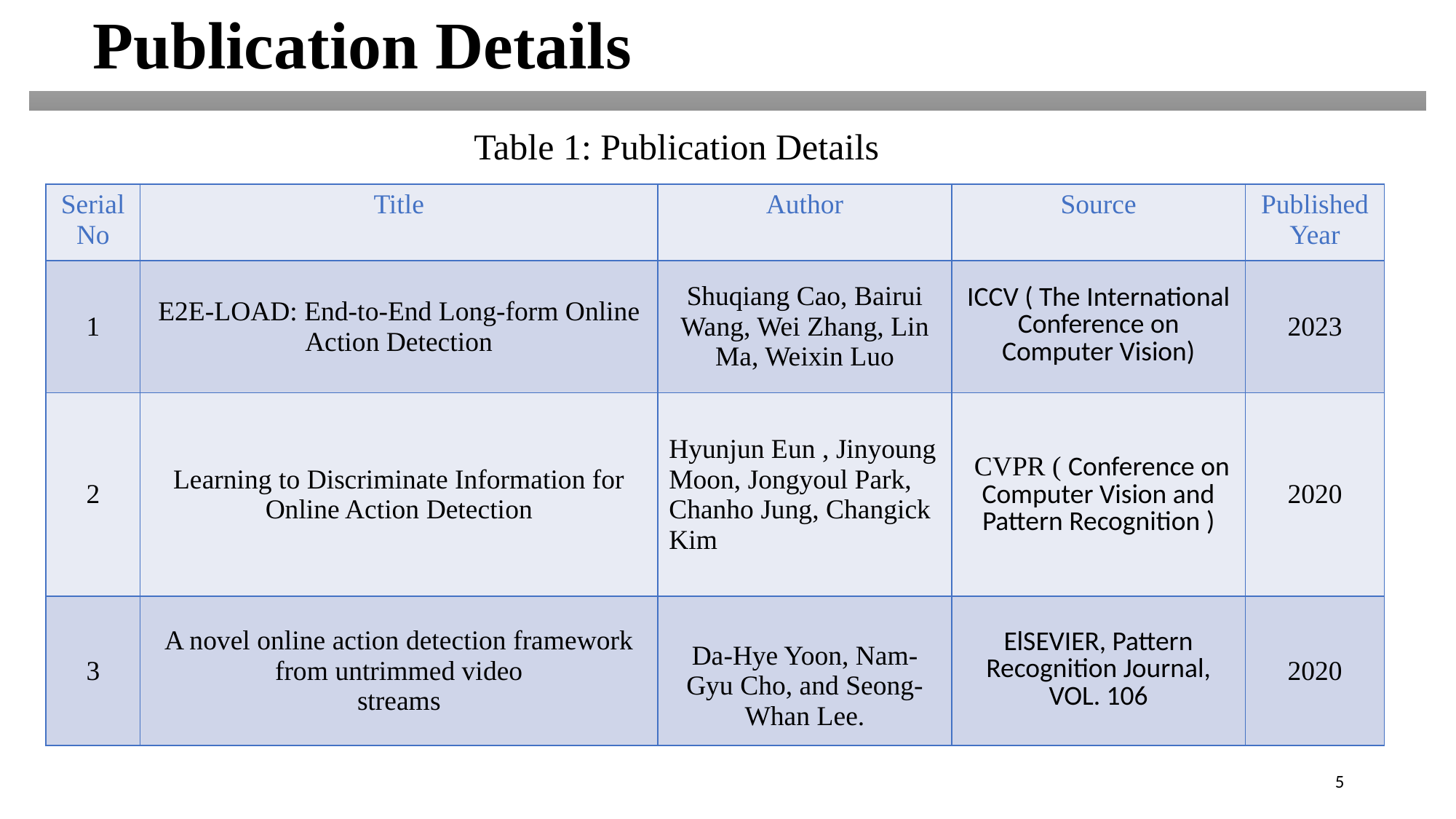

Publication Details

Table 1: Publication Details
| Serial No | Title | Author | Source | Published Year |
| --- | --- | --- | --- | --- |
| 1 | E2E-LOAD: End-to-End Long-form Online Action Detection | Shuqiang Cao, Bairui Wang, Wei Zhang, Lin Ma, Weixin Luo | ICCV ( The International Conference on Computer Vision) | 2023 |
| 2 | Learning to Discriminate Information for Online Action Detection | Hyunjun Eun , Jinyoung Moon, Jongyoul Park, Chanho Jung, Changick Kim | CVPR ( Conference on Computer Vision and Pattern Recognition ) | 2020 |
| 3 | A novel online action detection framework from untrimmed video streams | Da-Hye Yoon, Nam-Gyu Cho, and Seong-Whan Lee. | ElSEVIER, Pattern Recognition Journal, VOL. 106 | 2020 |
5